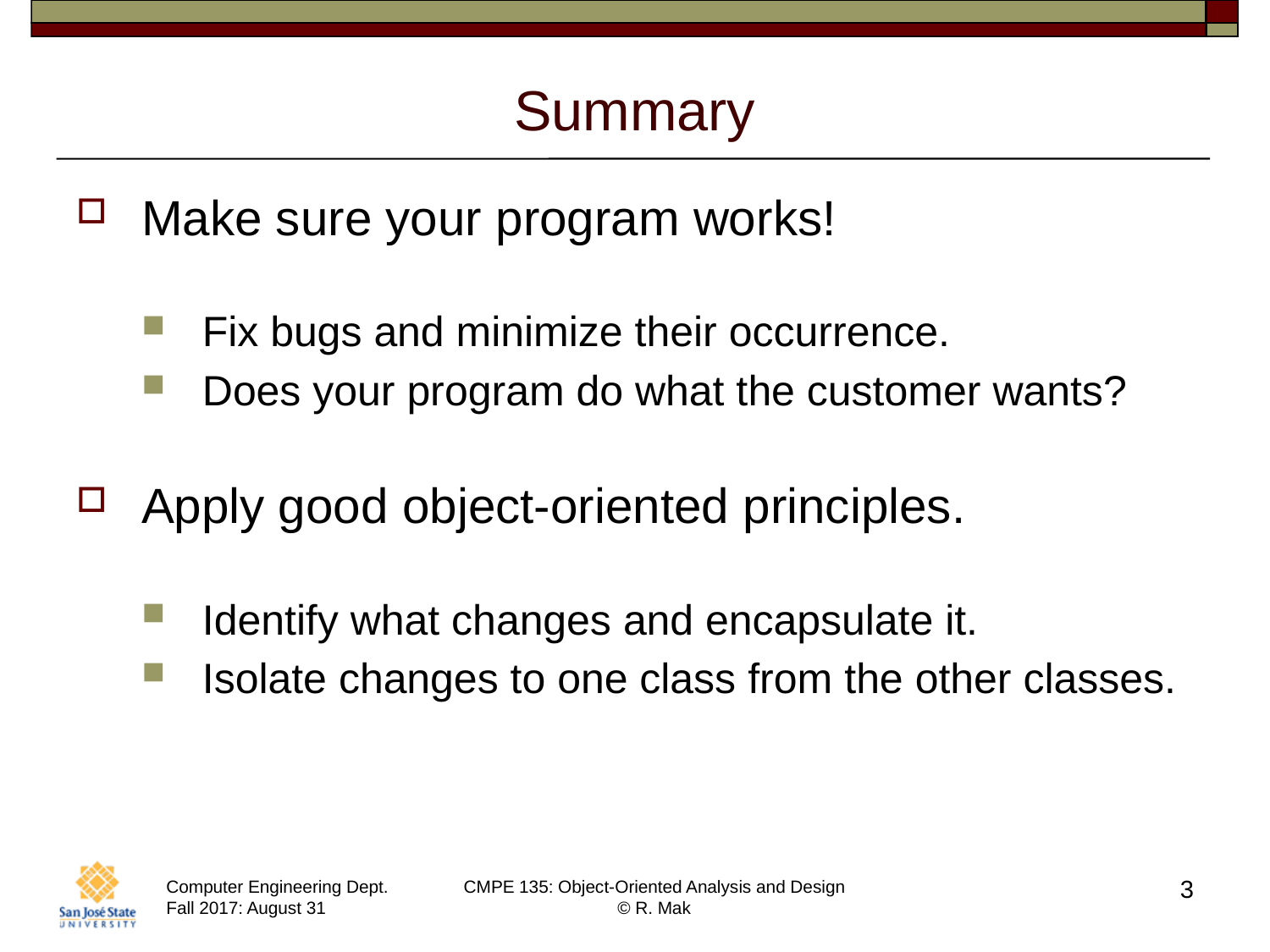

# Summary
Make sure your program works!

Fix bugs and minimize their occurrence.
Does your program do what the customer wants?

Apply good object-oriented principles.

Identify what changes and encapsulate it.
Isolate changes to one class from the other classes.
3